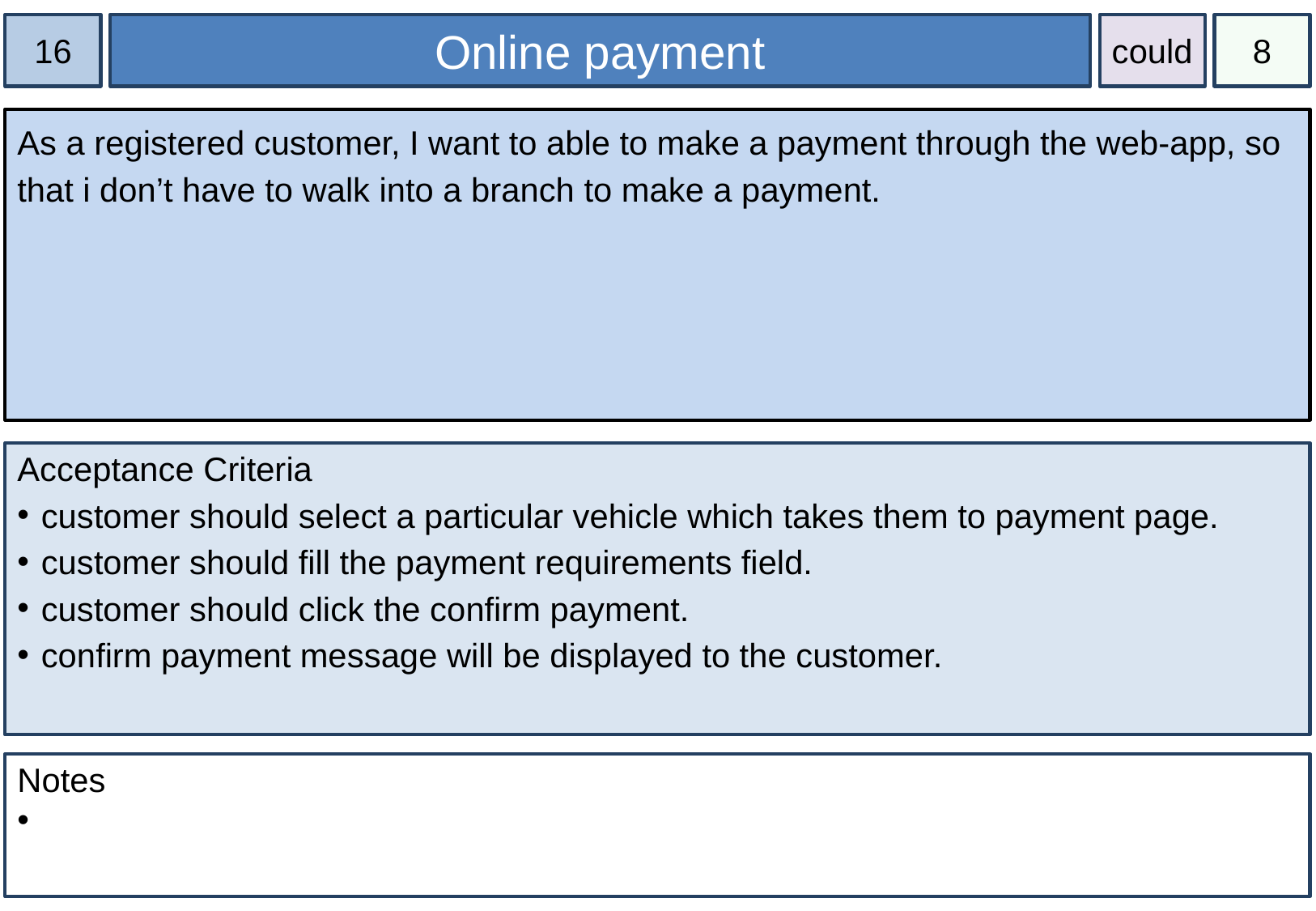

16
Online payment
could
8
As a registered customer, I want to able to make a payment through the web-app, so that i don’t have to walk into a branch to make a payment.
Acceptance Criteria
customer should select a particular vehicle which takes them to payment page.
customer should fill the payment requirements field.
customer should click the confirm payment.
confirm payment message will be displayed to the customer.

Notes